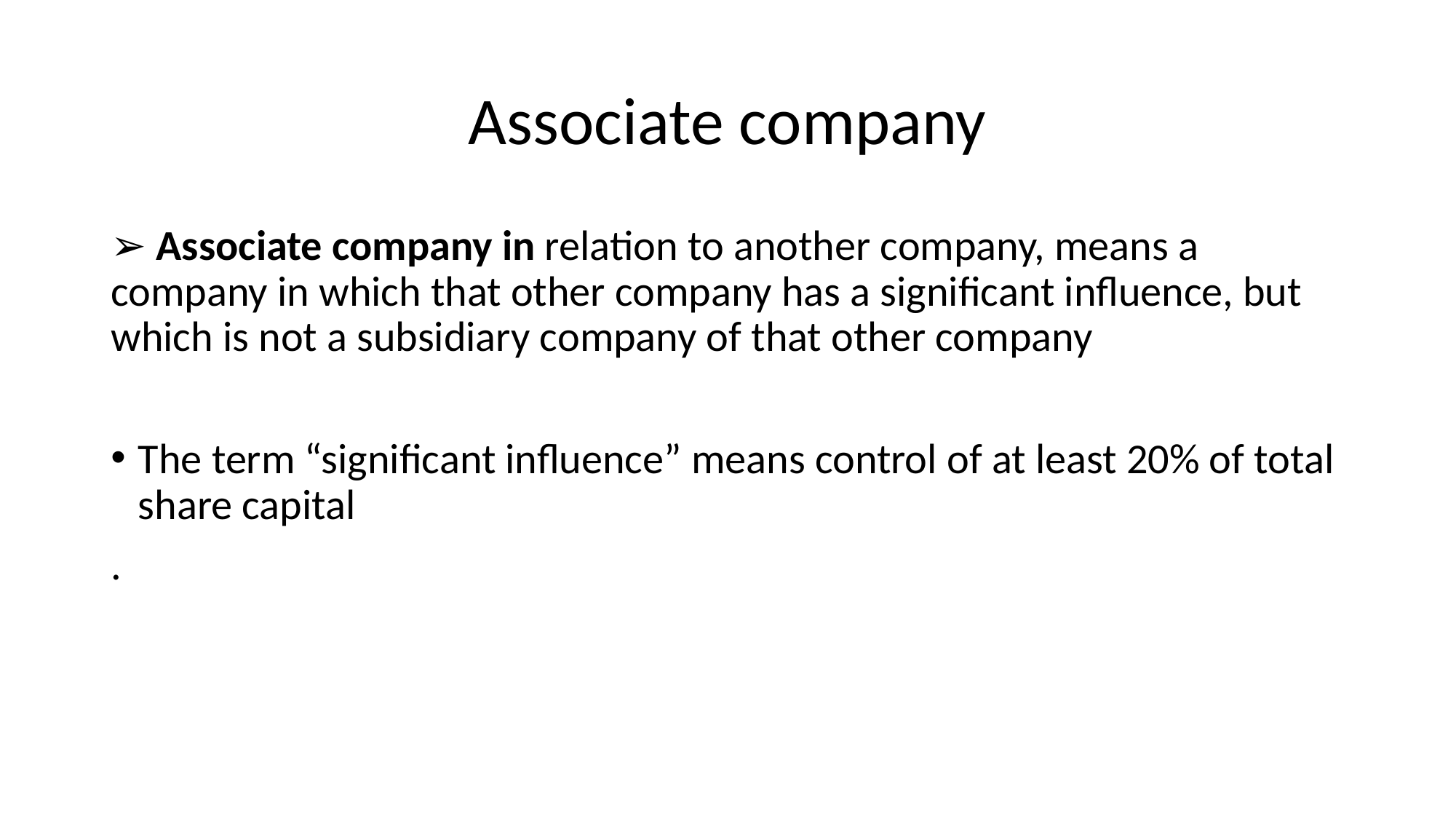

# Associate company
➢ Associate company in relation to another company, means a company in which that other company has a significant influence, but which is not a subsidiary company of that other company

The term “significant influence” means control of at least 20% of total share capital
.